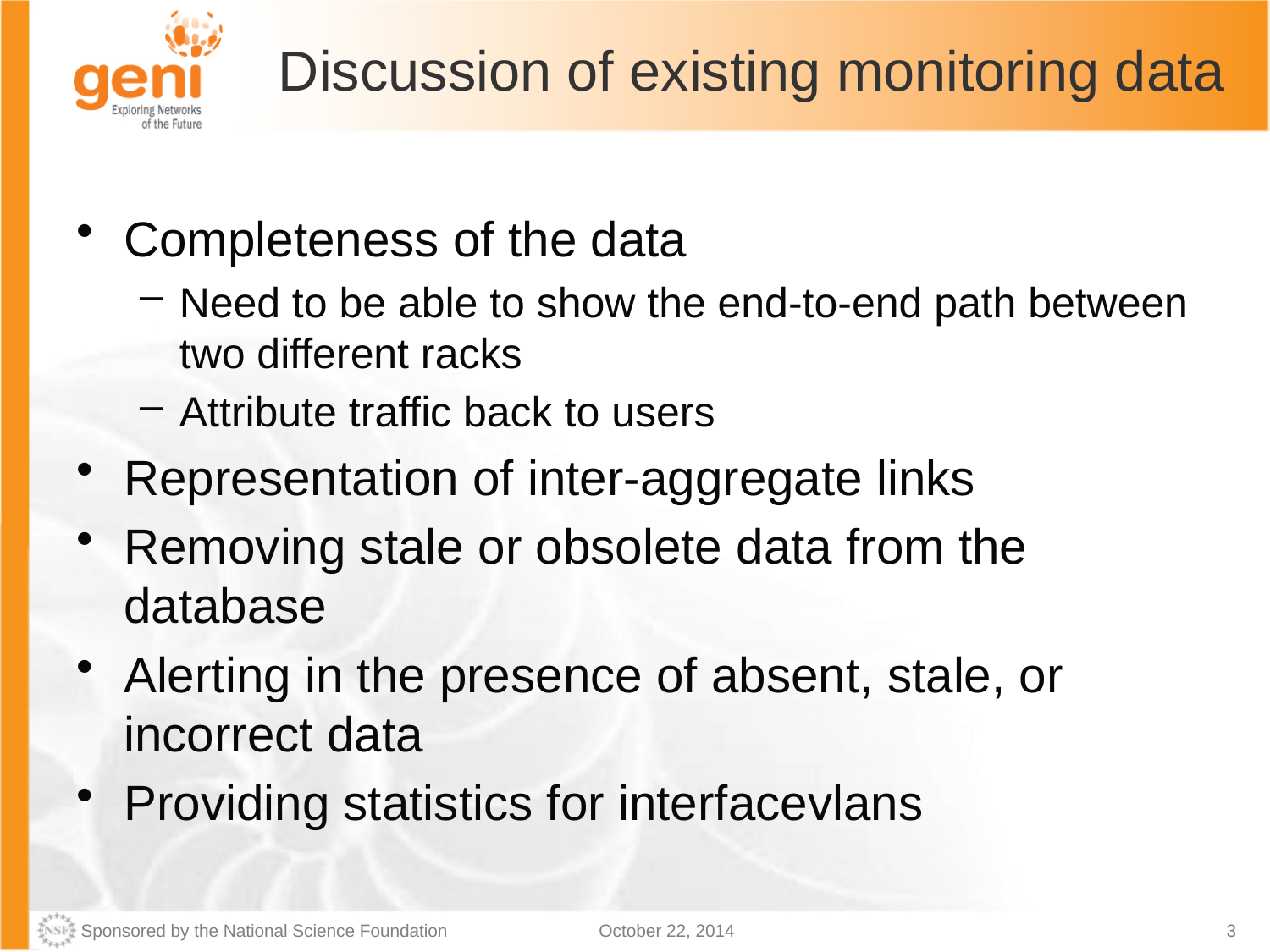

# Discussion of existing monitoring data
Completeness of the data
Need to be able to show the end-to-end path between two different racks
Attribute traffic back to users
Representation of inter-aggregate links
Removing stale or obsolete data from the database
Alerting in the presence of absent, stale, or incorrect data
Providing statistics for interfacevlans